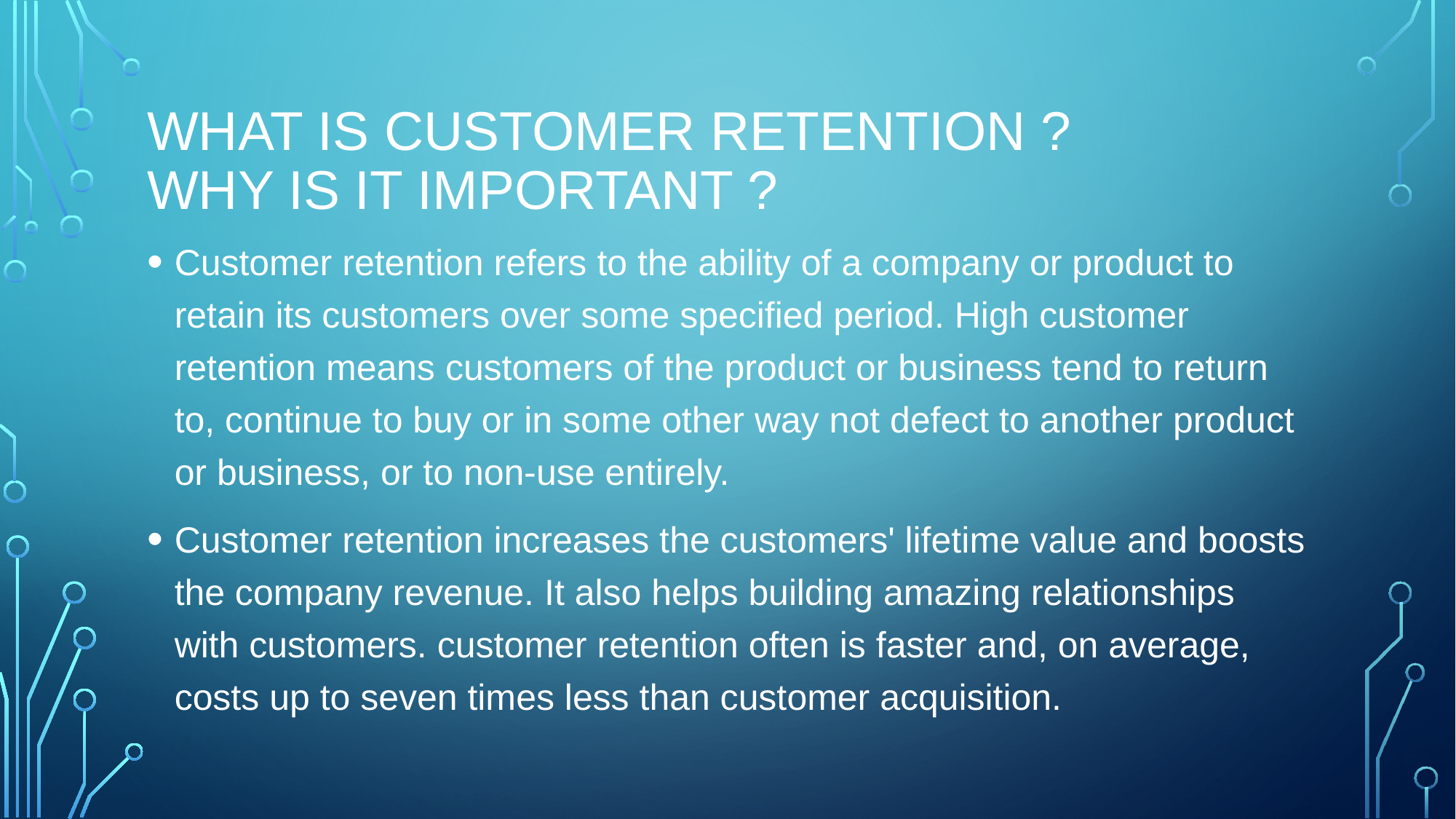

# What is customer retention ? Why is it important ?
Customer retention refers to the ability of a company or product to retain its customers over some specified period. High customer retention means customers of the product or business tend to return to, continue to buy or in some other way not defect to another product or business, or to non-use entirely.
Customer retention increases the customers' lifetime value and boosts the company revenue. It also helps building amazing relationships with customers. customer retention often is faster and, on average, costs up to seven times less than customer acquisition.